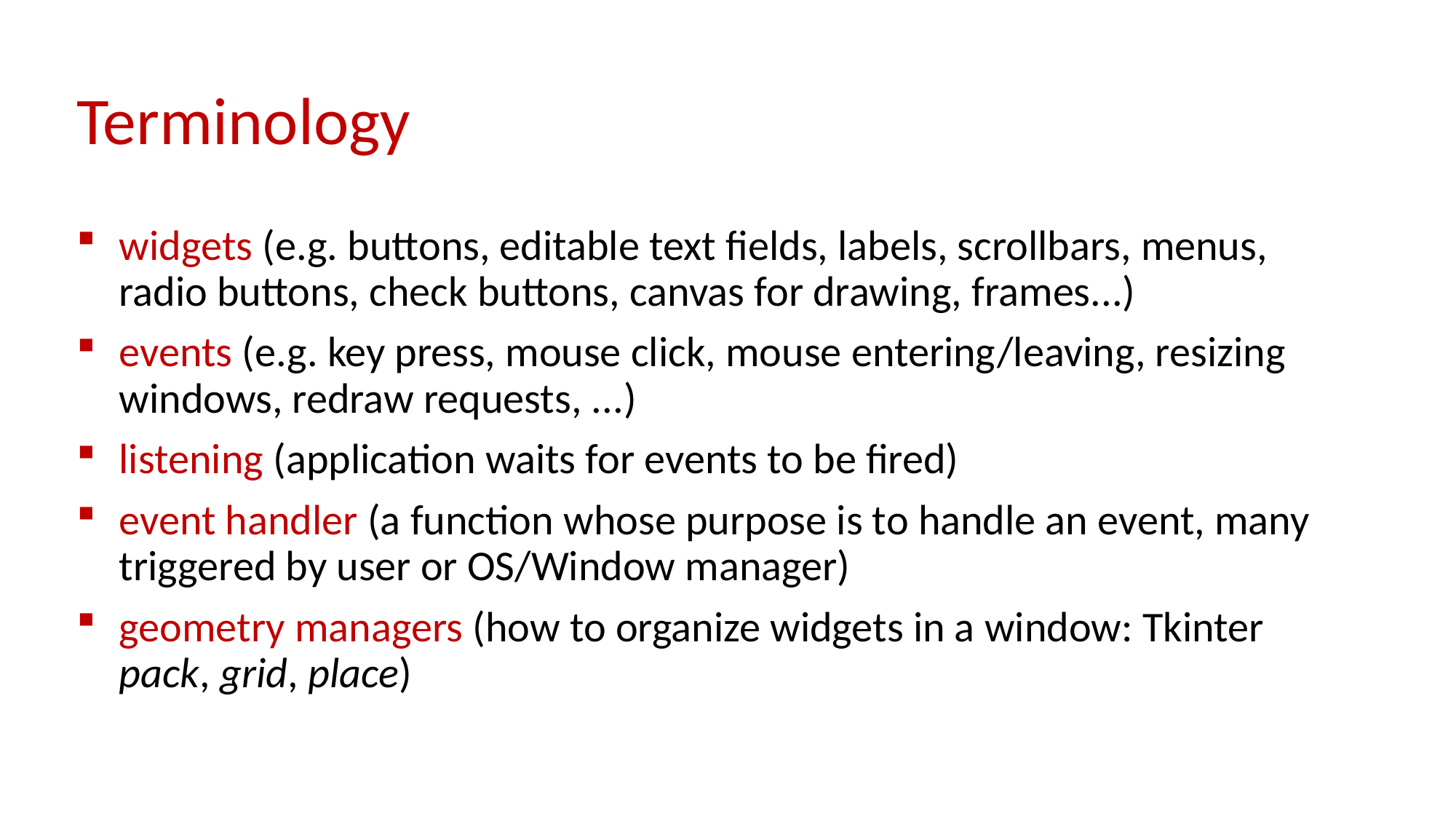

# Terminology
widgets (e.g. buttons, editable text fields, labels, scrollbars, menus, radio buttons, check buttons, canvas for drawing, frames...)
events (e.g. key press, mouse click, mouse entering/leaving, resizing windows, redraw requests, ...)
listening (application waits for events to be fired)
event handler (a function whose purpose is to handle an event, many triggered by user or OS/Window manager)
geometry managers (how to organize widgets in a window: Tkinter pack, grid, place)